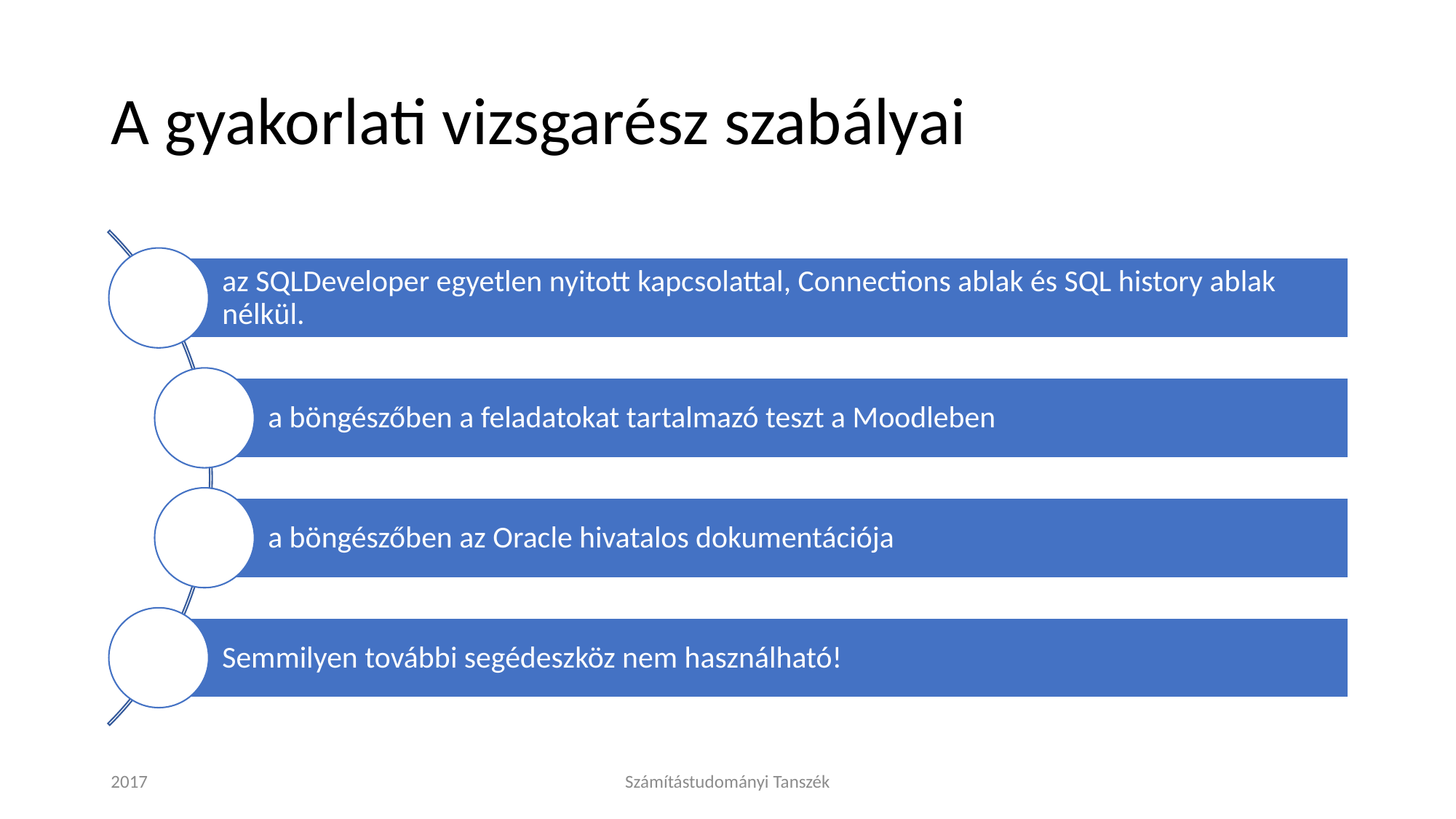

# A gyakorlati vizsgarész szabályai
az SQLDeveloper egyetlen nyitott kapcsolattal, Connections ablak és SQL history ablak nélkül.
a böngészőben a feladatokat tartalmazó teszt a Moodleben
a böngészőben az Oracle hivatalos dokumentációja
Semmilyen további segédeszköz nem használható!
2017
Számítástudományi Tanszék